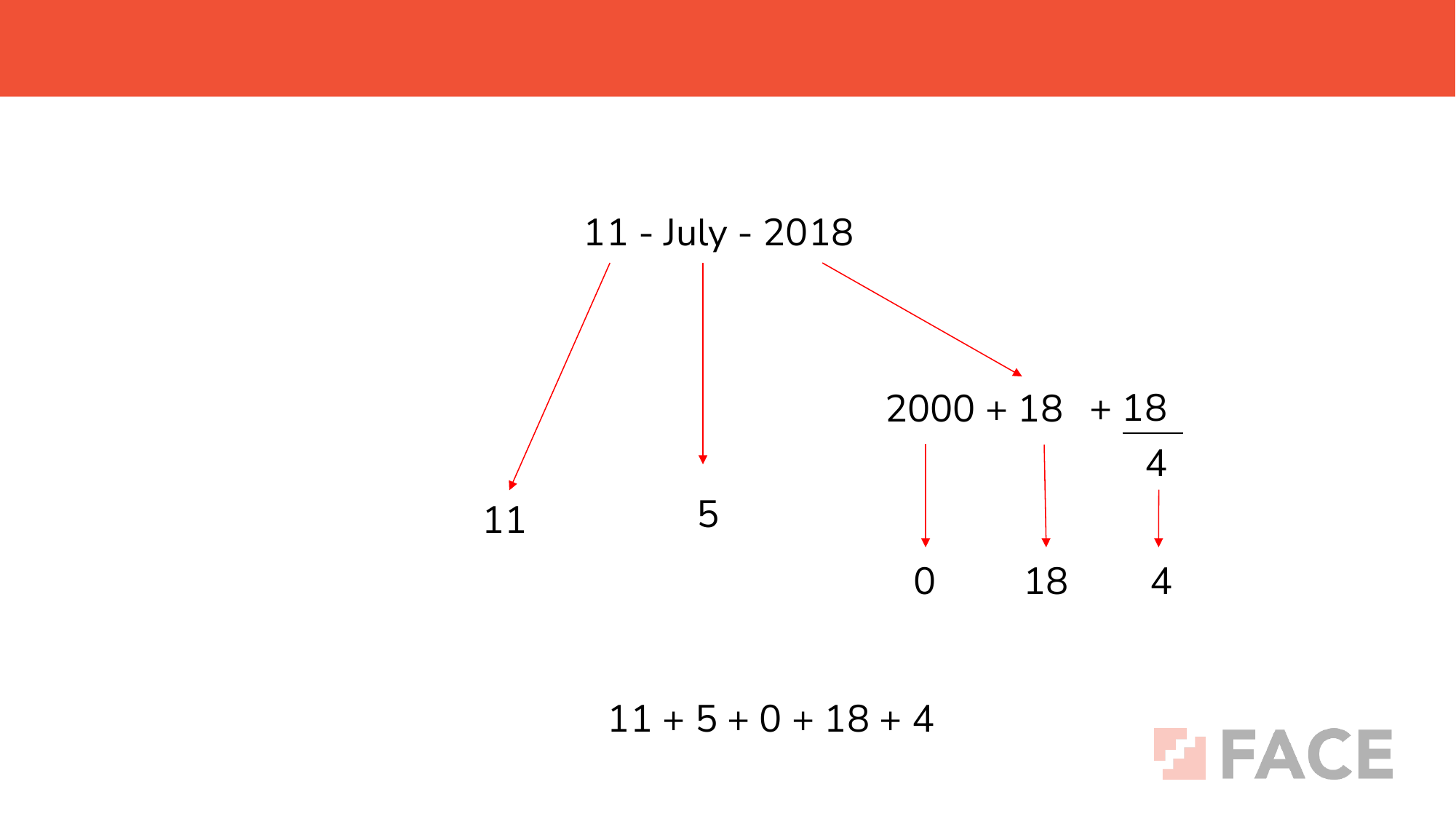

11 - July - 2018
2000 + 18
+ 18
4
5
11
18
4
0
11 + 5 + 0 + 18 + 4